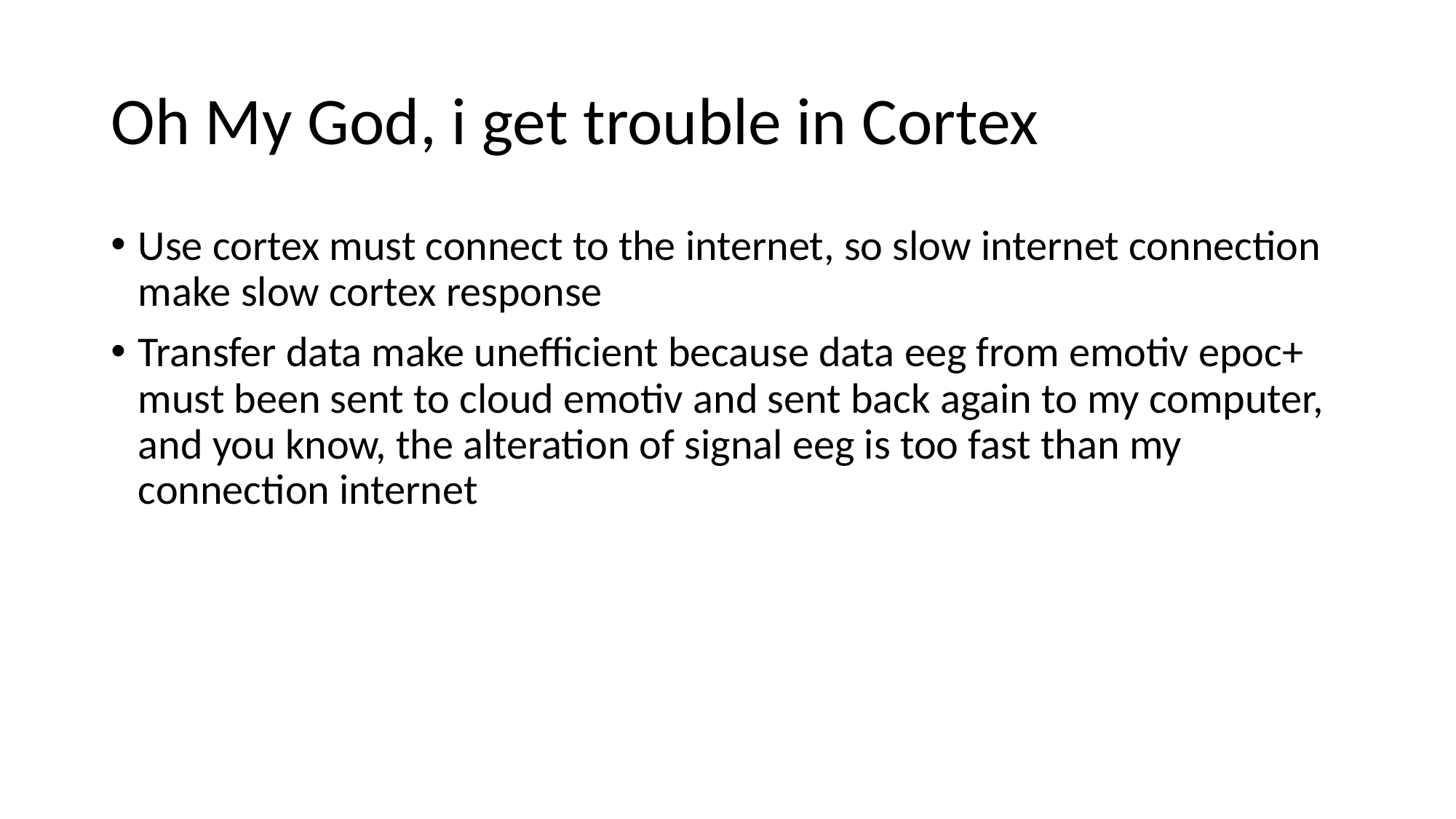

# Oh My God, i get trouble in Cortex
Use cortex must connect to the internet, so slow internet connection make slow cortex response
Transfer data make unefficient because data eeg from emotiv epoc+ must been sent to cloud emotiv and sent back again to my computer, and you know, the alteration of signal eeg is too fast than my connection internet